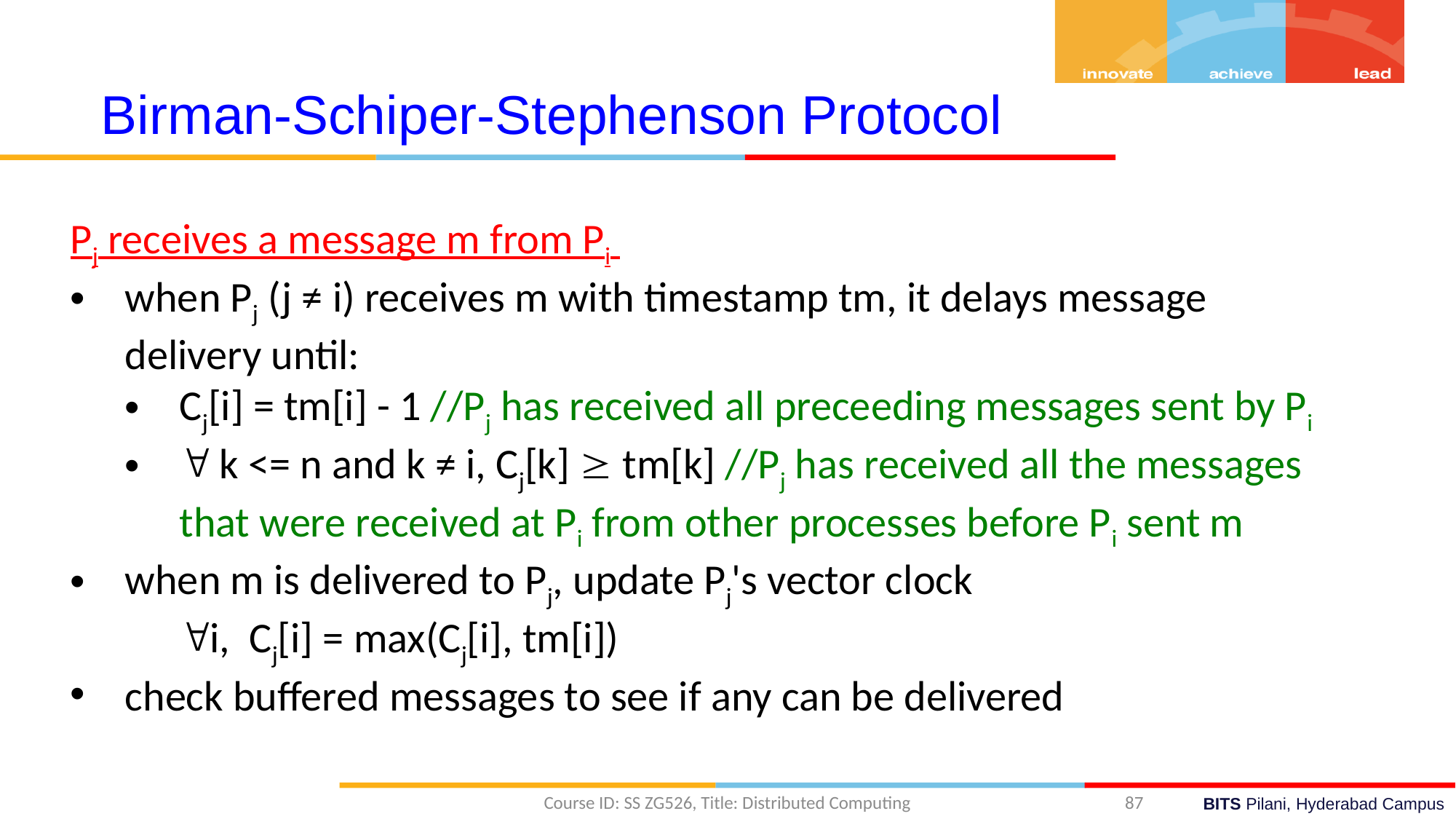

Birman-Schiper-Stephenson Protocol
Pj receives a message m from Pi
when Pj (j ≠ i) receives m with timestamp tm, it delays message delivery until:
Cj[i] = tm[i] - 1 //Pj has received all preceeding messages sent by Pi
∀ k <= n and k ≠ i, Cj[k] ≥ tm[k] //Pj has received all the messages that were received at Pi from other processes before Pi sent m
when m is delivered to Pj, update Pj's vector clock
∀i,  Cj[i] = max(Cj[i], tm[i])
check buffered messages to see if any can be delivered
Course ID: SS ZG526, Title: Distributed Computing
87